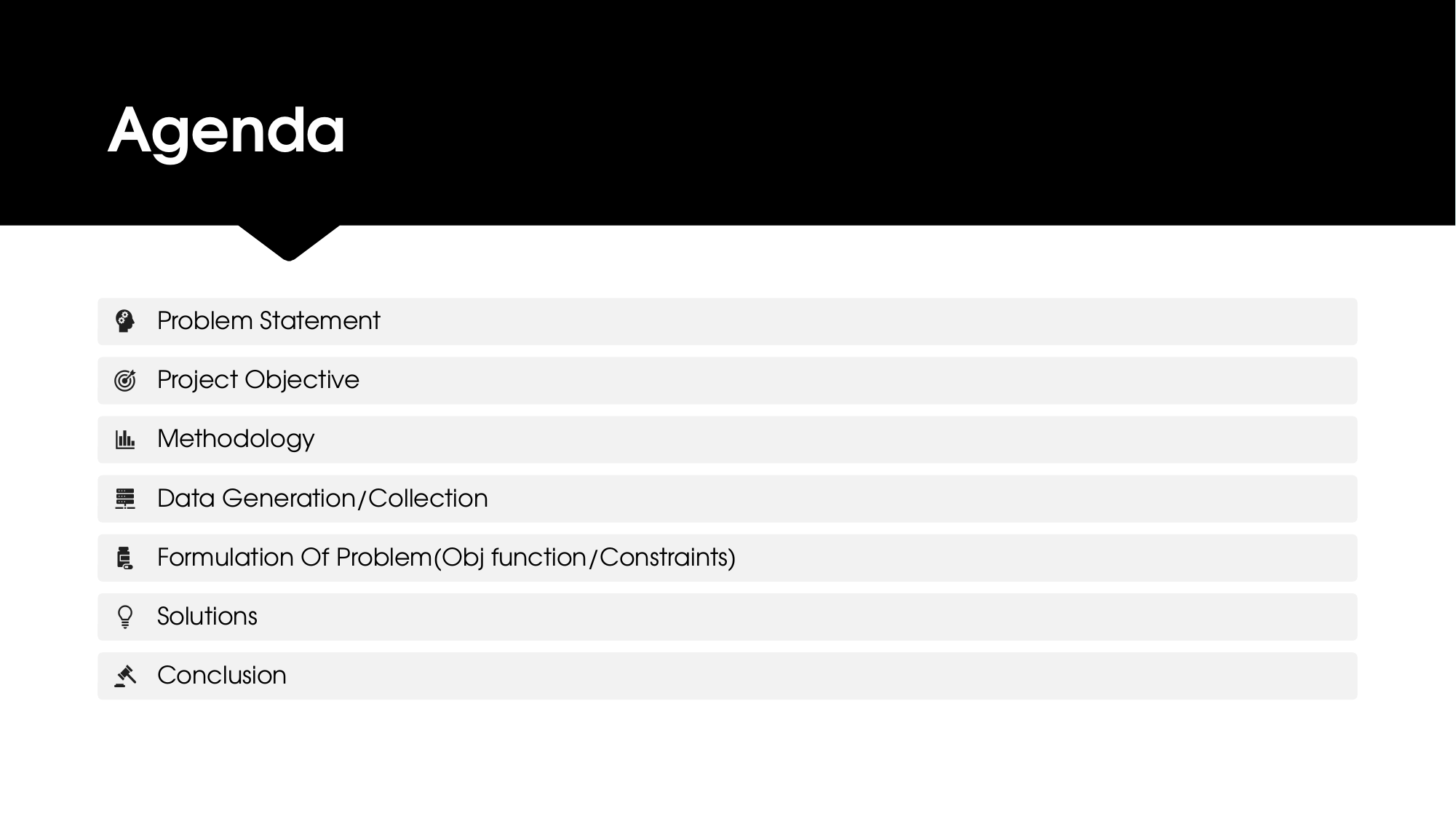

# Agenda
Problem Statement
Project Objective
Methodology
Data Generation/Collection
Formulation Of Problem(Obj function/Constraints)
Solutions
Conclusion